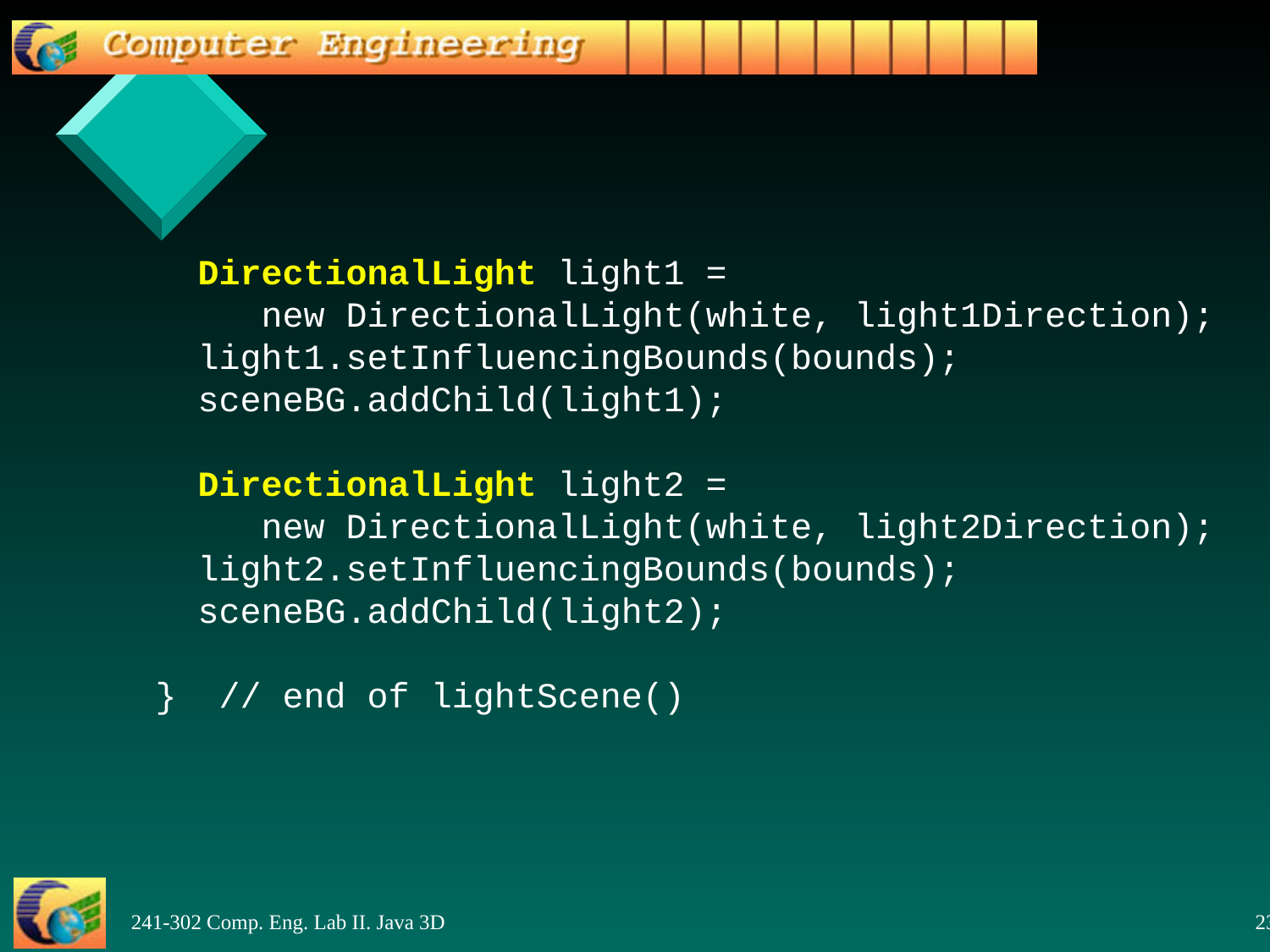

DirectionalLight light1 =
       new DirectionalLight(white, light1Direction);
    light1.setInfluencingBounds(bounds);
    sceneBG.addChild(light1);
    DirectionalLight light2 =
       new DirectionalLight(white, light2Direction);
    light2.setInfluencingBounds(bounds);
    sceneBG.addChild(light2);
  }  // end of lightScene()